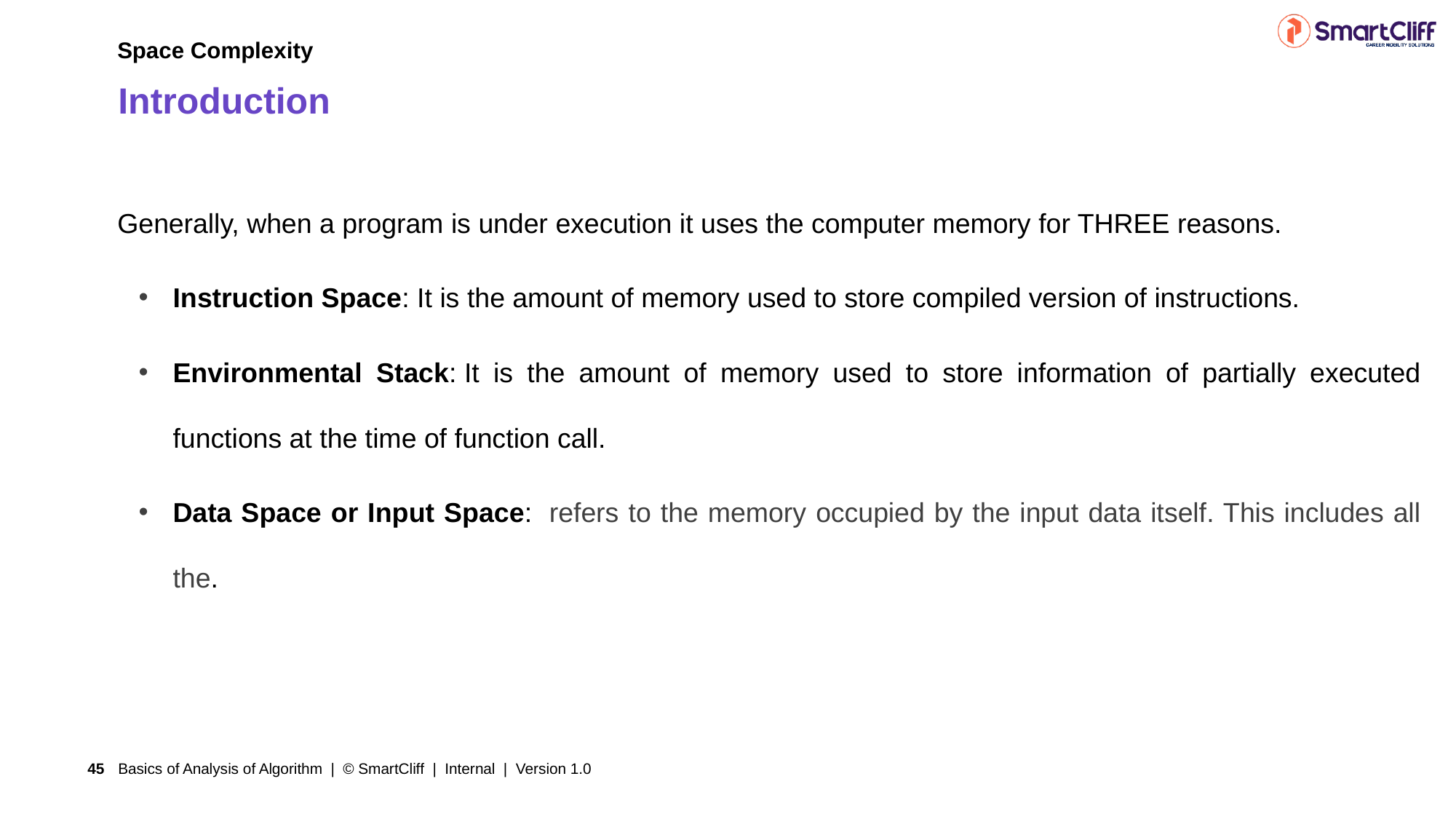

Space Complexity
# Introduction
Generally, when a program is under execution it uses the computer memory for THREE reasons.
Instruction Space: It is the amount of memory used to store compiled version of instructions.
Environmental Stack: It is the amount of memory used to store information of partially executed functions at the time of function call.
Data Space or Input Space:  refers to the memory occupied by the input data itself. This includes all the.

Basics of Analysis of Algorithm  |  © SmartCliff  |  Internal  |  Version 1.0
45